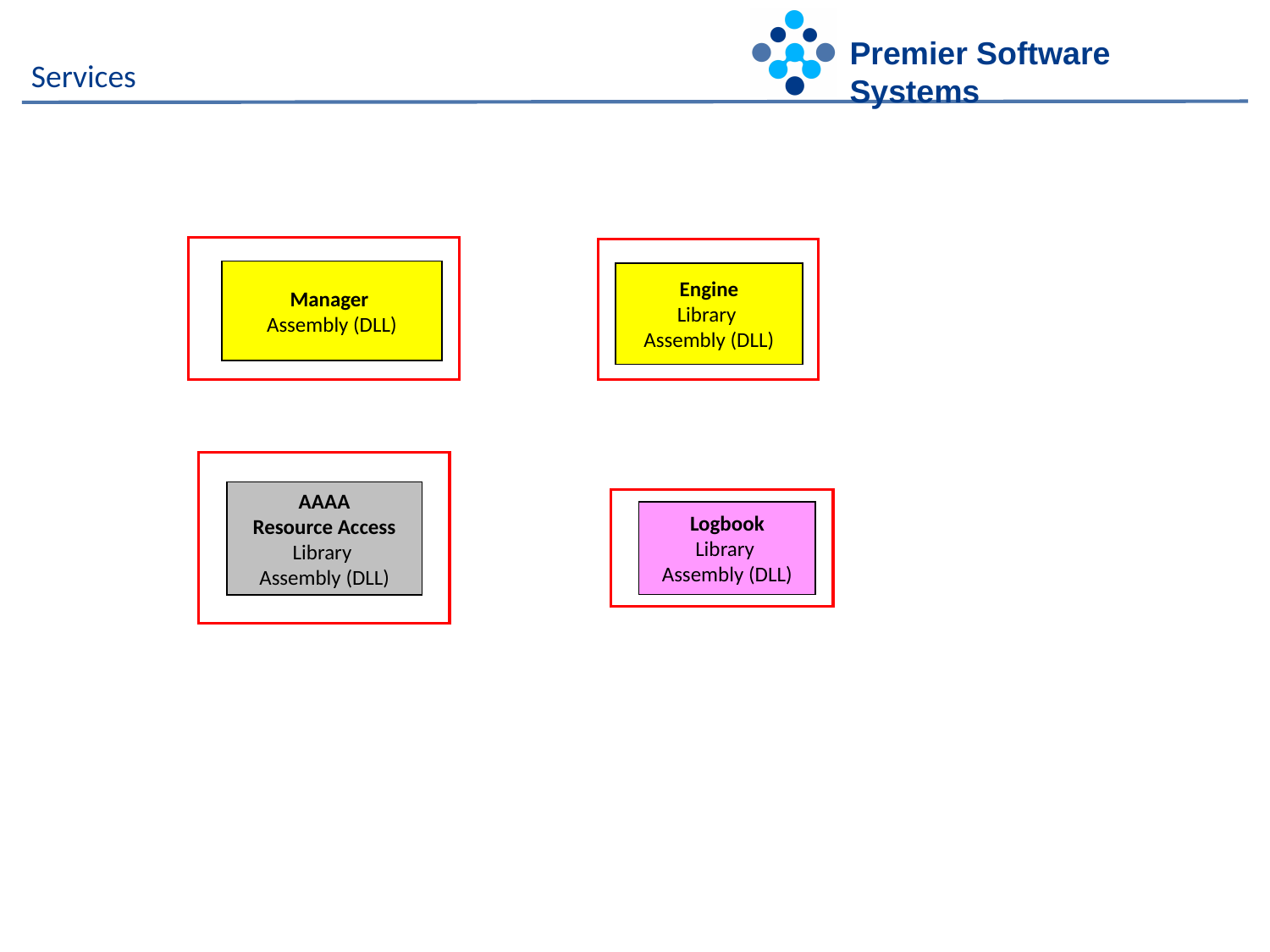

# Services

Manager
Assembly (DLL)
Engine
Library
Assembly (DLL)

AAAA
Resource Access
Library
Assembly (DLL)

Logbook
Library
Assembly (DLL)